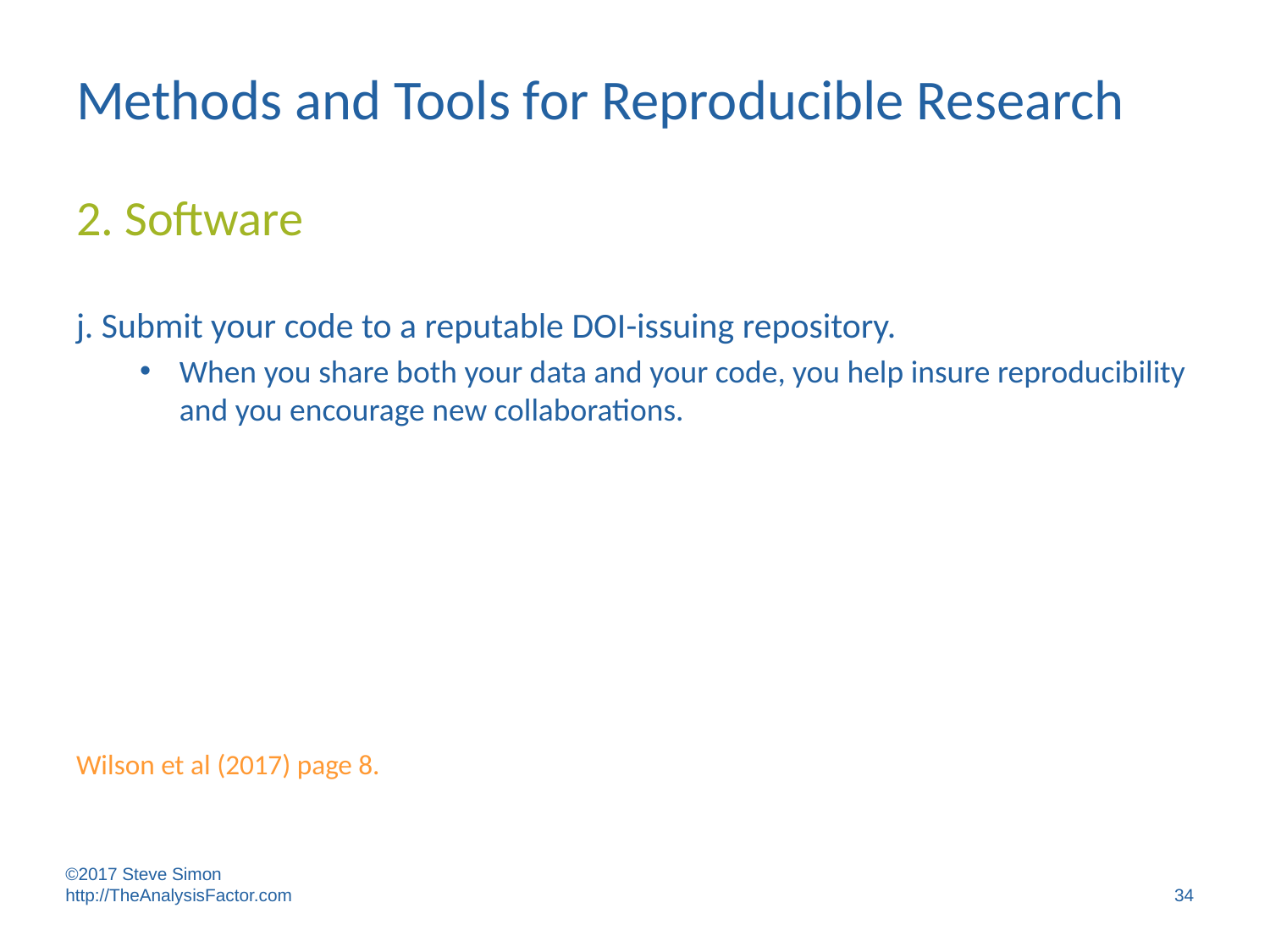

# Methods and Tools for Reproducible Research
2. Software
j. Submit your code to a reputable DOI-issuing repository.
When you share both your data and your code, you help insure reproducibility and you encourage new collaborations.

Wilson et al (2017) page 8.
©2017 Steve Simon  http://TheAnalysisFactor.com

34